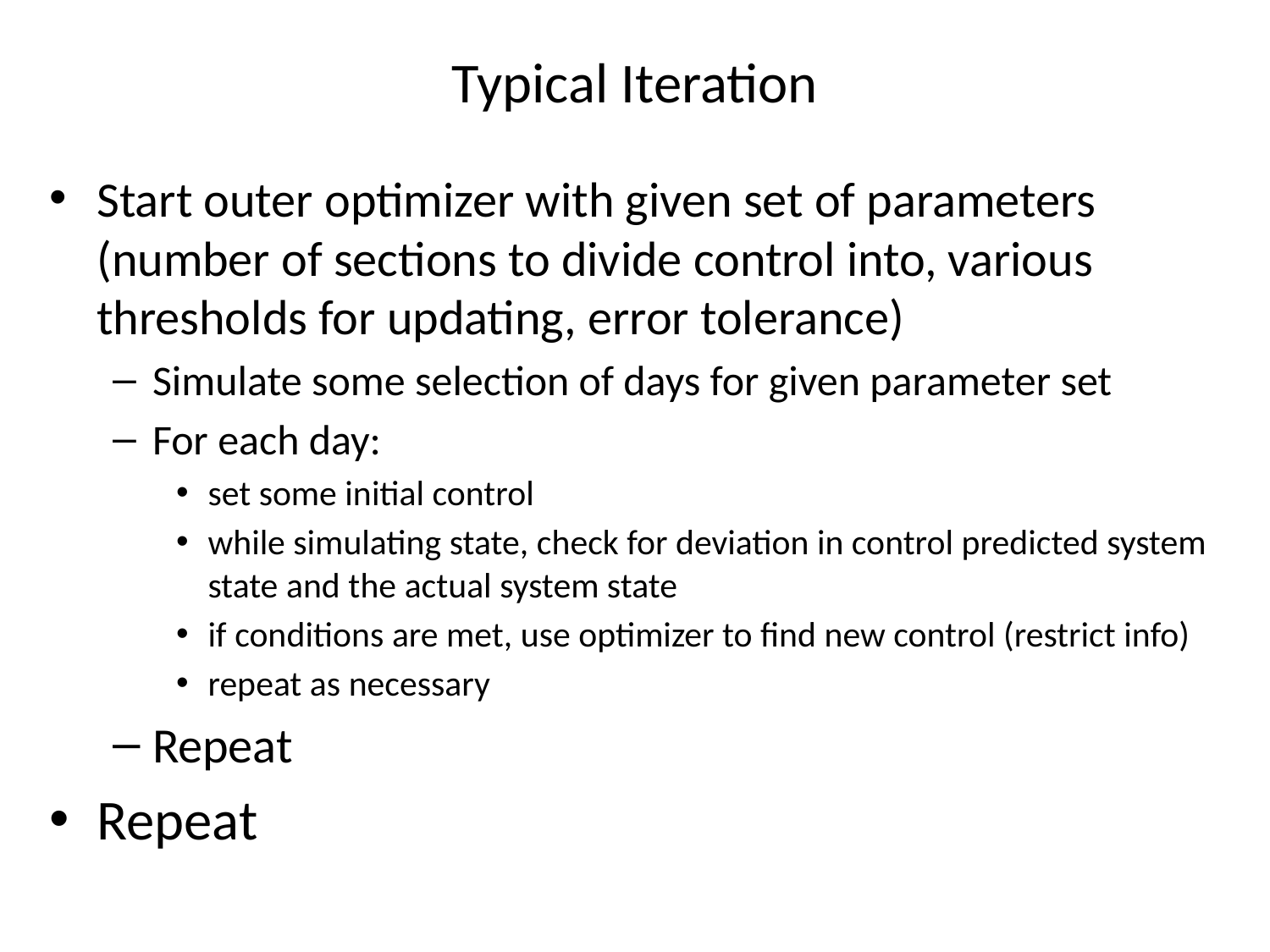

# Typical Iteration
Start outer optimizer with given set of parameters (number of sections to divide control into, various thresholds for updating, error tolerance)
Simulate some selection of days for given parameter set
For each day:
set some initial control
while simulating state, check for deviation in control predicted system state and the actual system state
if conditions are met, use optimizer to find new control (restrict info)
repeat as necessary
Repeat
Repeat